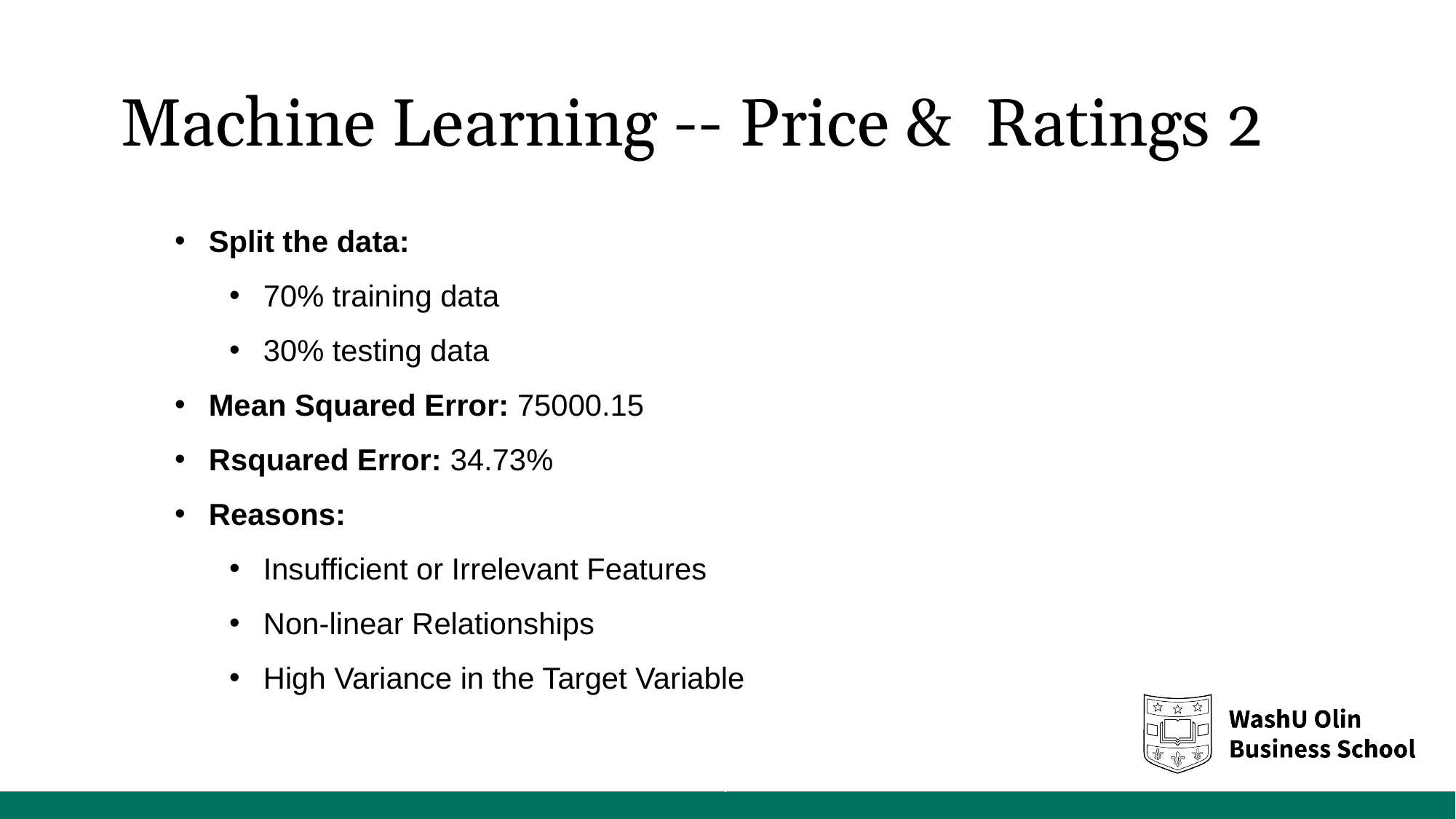

Machine Learning -- Price &  Ratings 2
Split the data:
70% training data
30% testing data
Mean Squared Error: 75000.15
Rsquared Error: 34.73%
Reasons:
Insufficient or Irrelevant Features
Non-linear Relationships
High Variance in the Target Variable